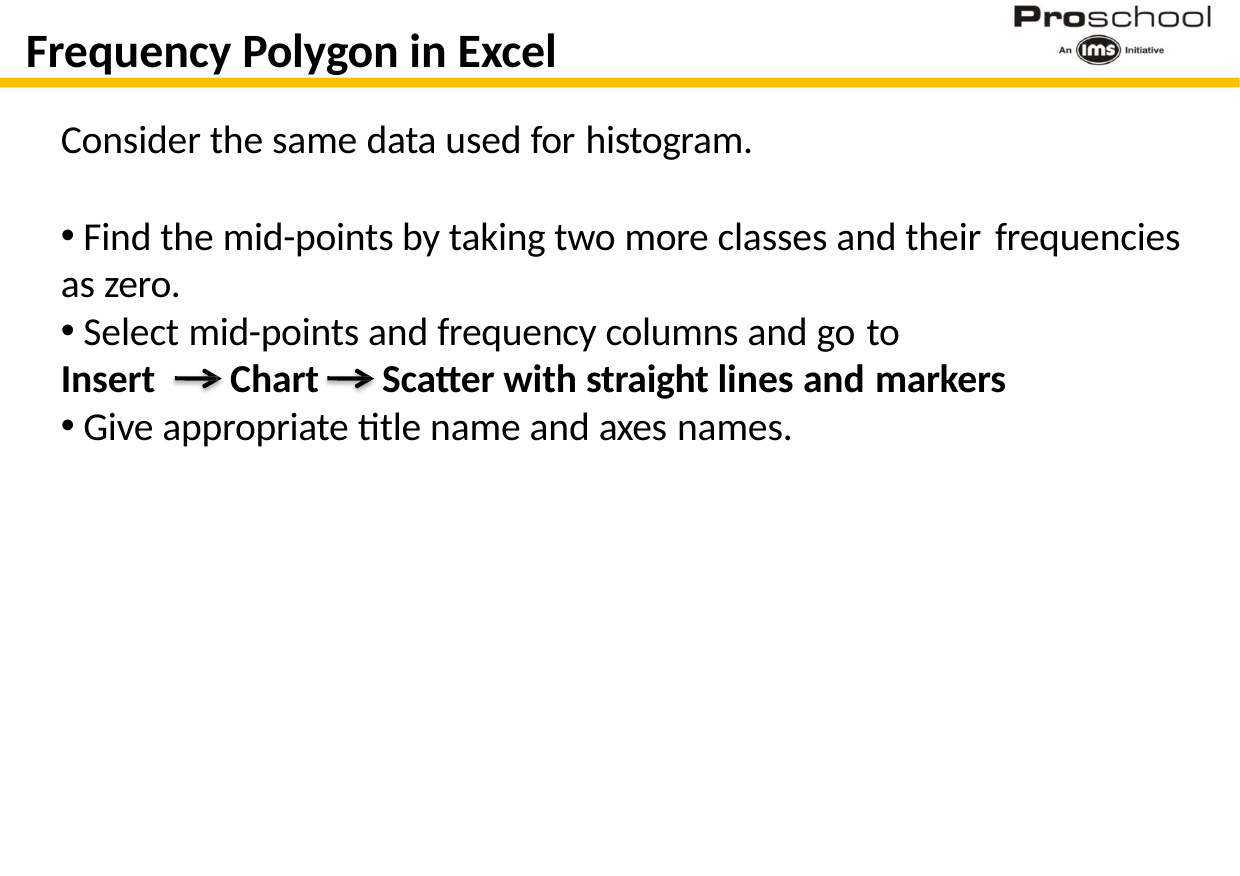

# Frequency Polygon in Excel
Consider the same data used for histogram.

Find the mid-points by taking two more classes and their frequencies
as zero.
Select mid-points and frequency columns and go to
Insert	Chart	Scatter with straight lines and markers
Give appropriate title name and axes names.